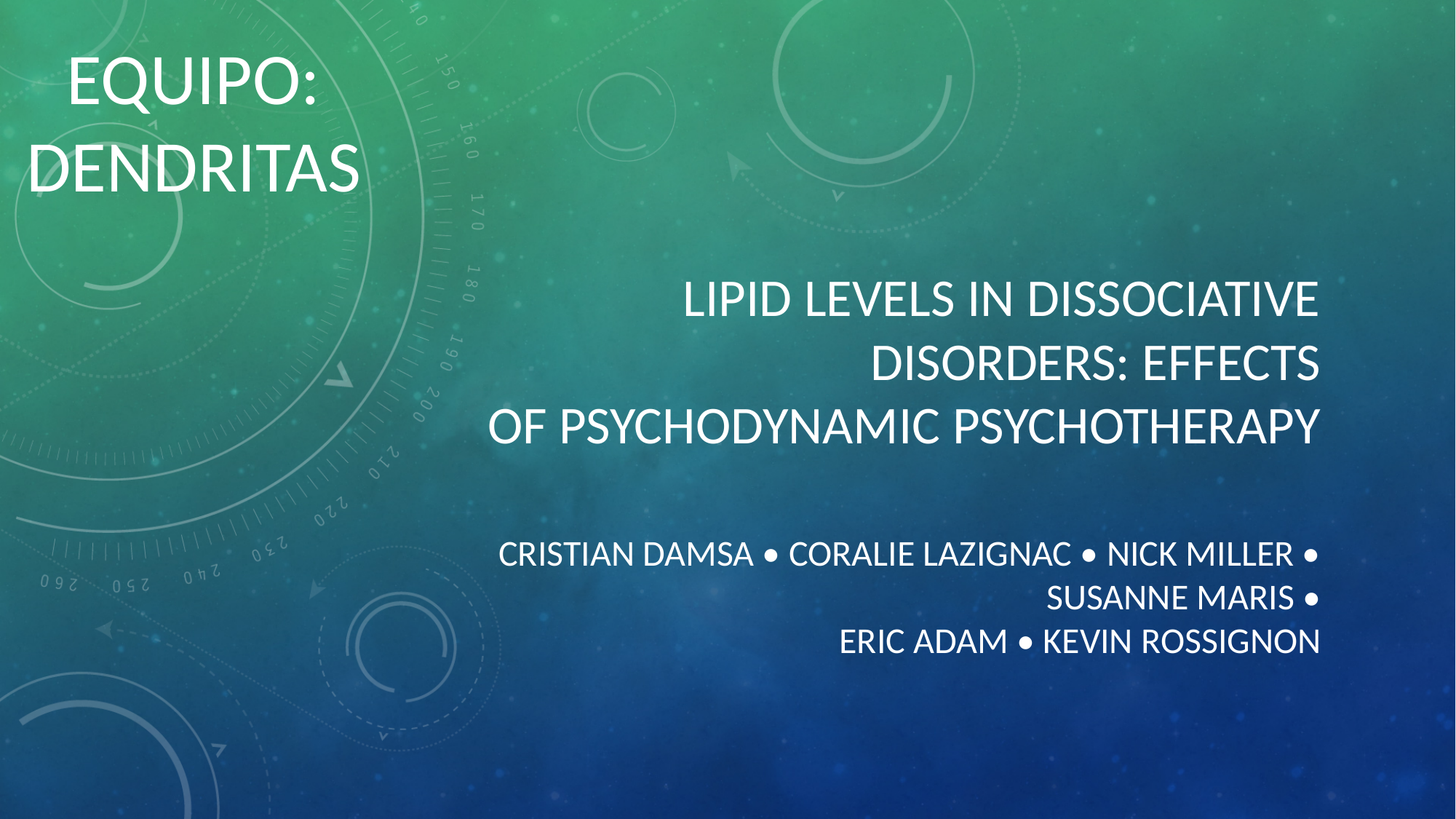

EQUIPO: DENDRITAS
# Lipid Levels in Dissociative Disorders: Effects of Psychodynamic Psychotherapy
Cristian Damsa • Coralie Lazignac • Nick Miller • Susanne Maris •
Eric Adam • Kevin Rossignon